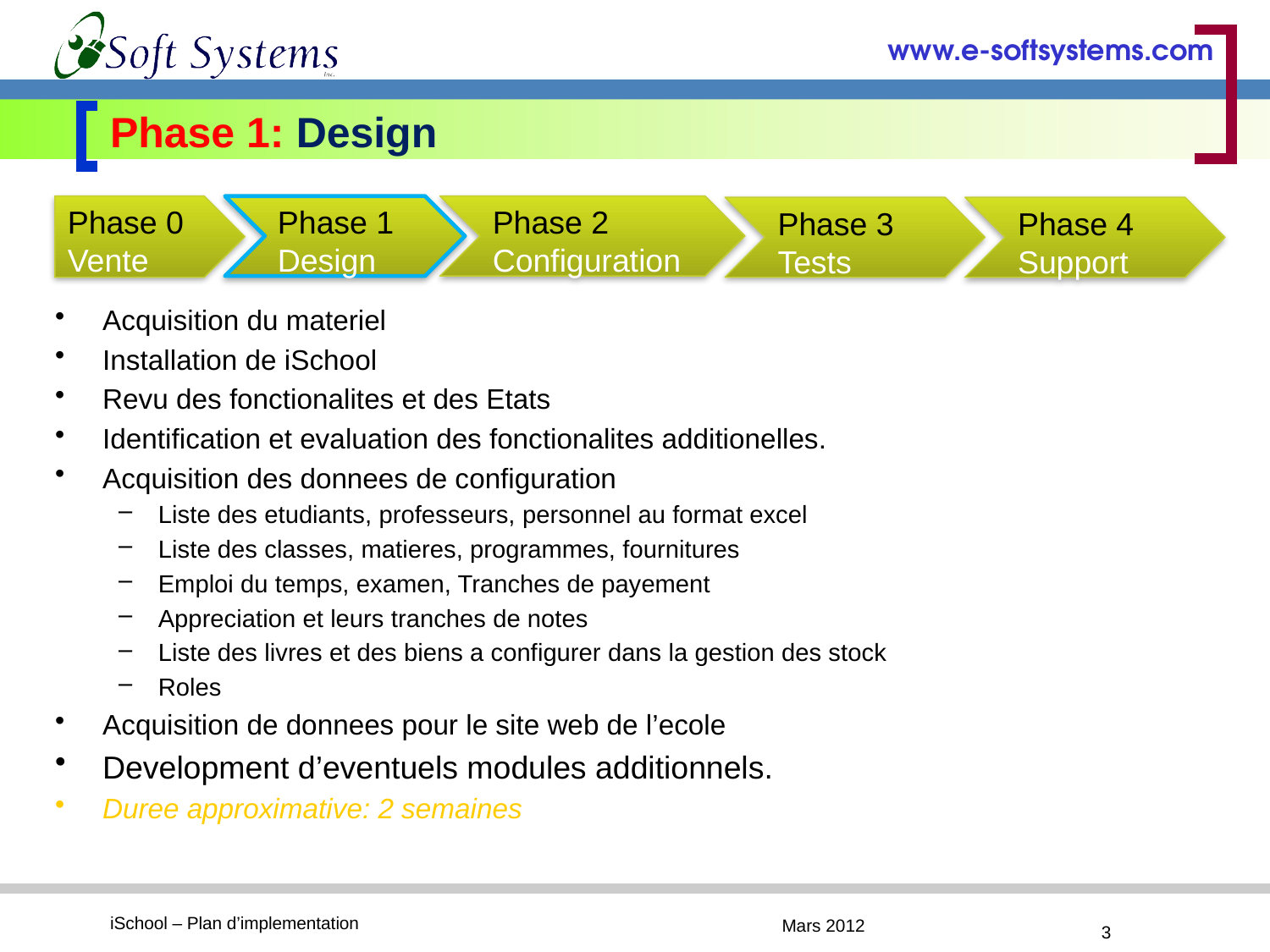

Phase 1: Design
Phase 0
Vente
Phase 1
Design
Phase 2
Configuration
Phase 3
Tests
Phase 4
Support
Acquisition du materiel
Installation de iSchool
Revu des fonctionalites et des Etats
Identification et evaluation des fonctionalites additionelles.
Acquisition des donnees de configuration
Liste des etudiants, professeurs, personnel au format excel
Liste des classes, matieres, programmes, fournitures
Emploi du temps, examen, Tranches de payement
Appreciation et leurs tranches de notes
Liste des livres et des biens a configurer dans la gestion des stock
Roles
Acquisition de donnees pour le site web de l’ecole
Development d’eventuels modules additionnels.
Duree approximative: 2 semaines